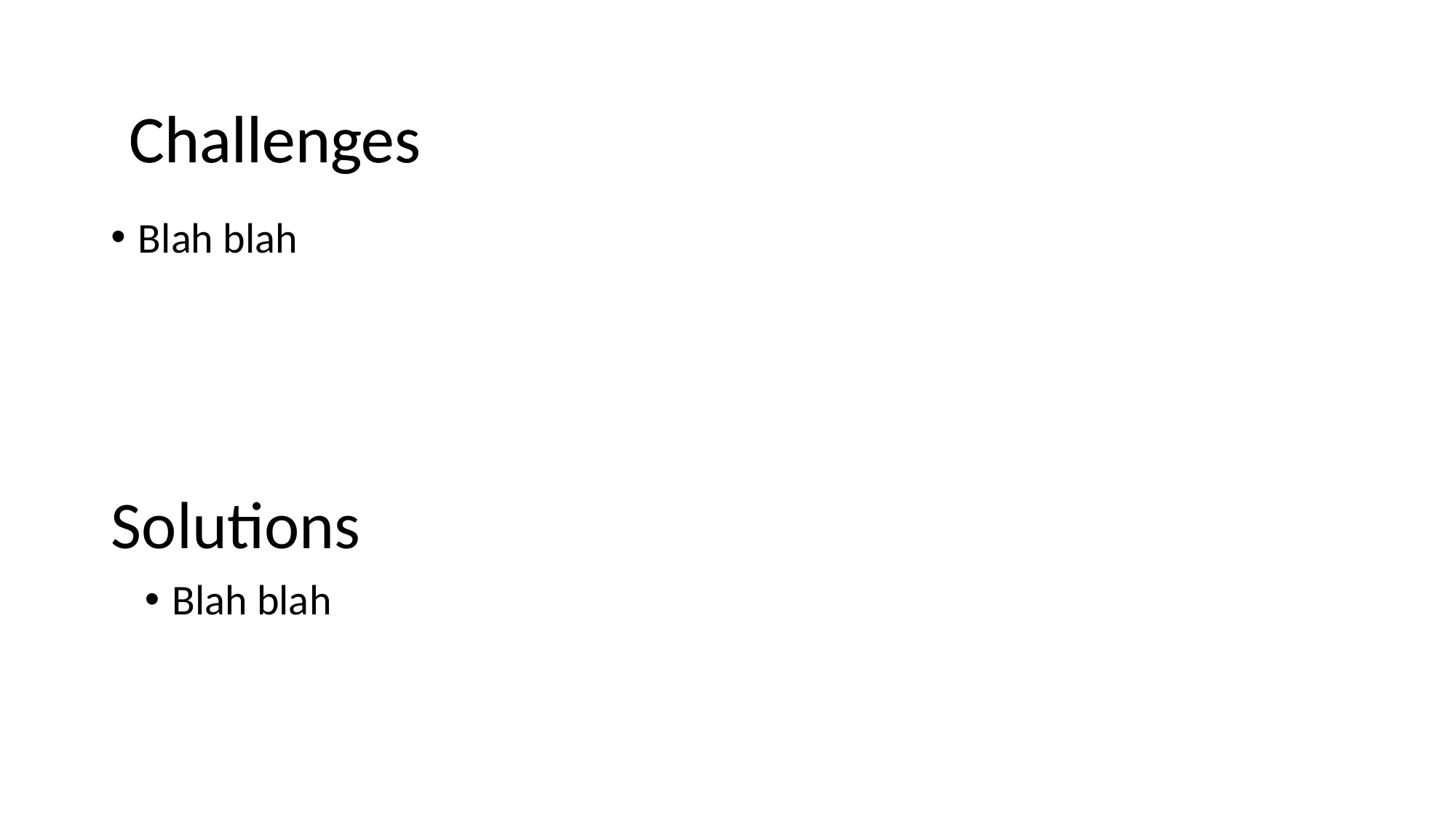

Challenges
Challenges
Blah blah
# Solutions
Blah blah